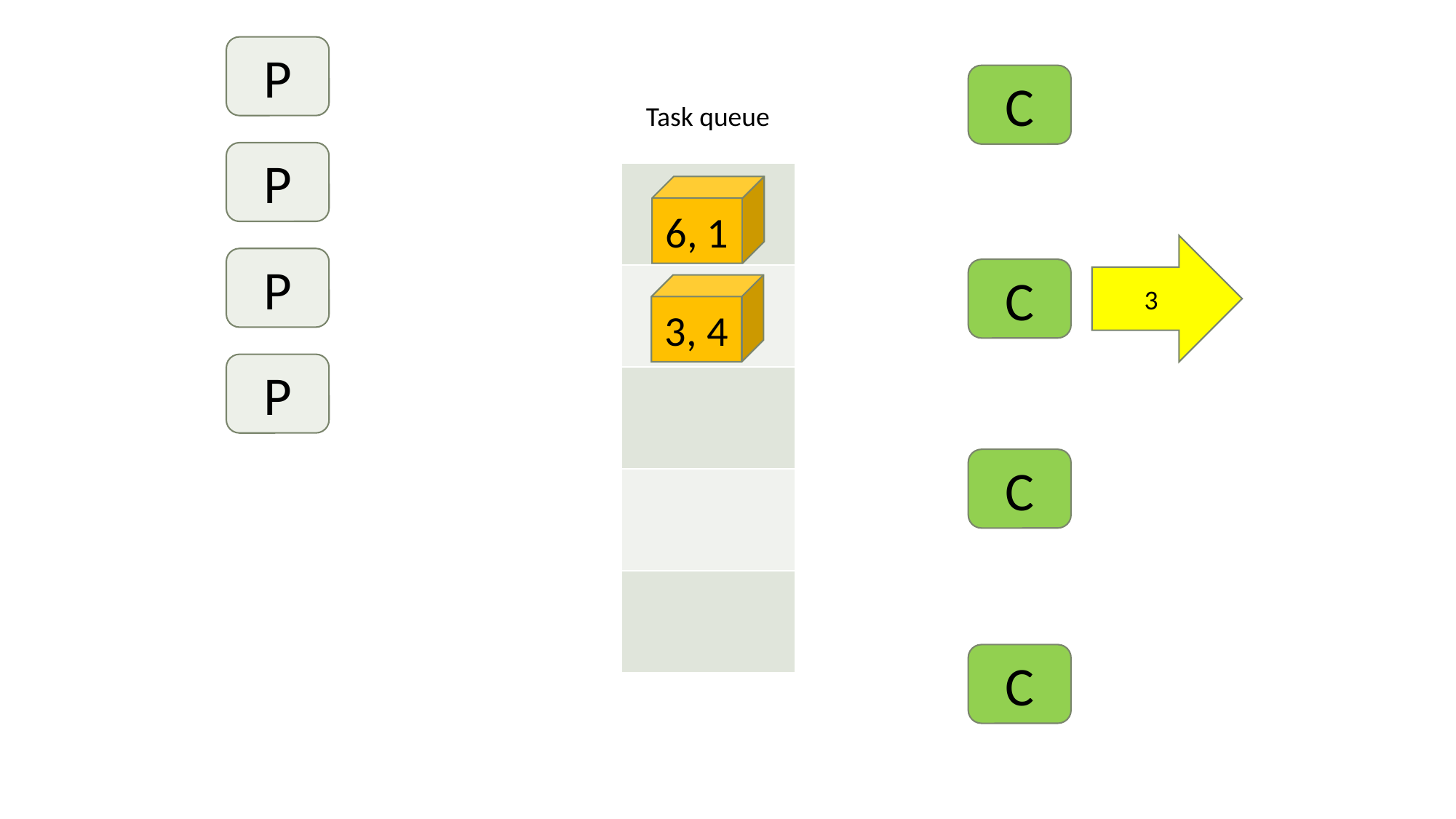

P
C
Task queue
P
|  |
| --- |
|  |
|  |
|  |
|  |
6, 1
3
P
C
3, 4
P
C
C